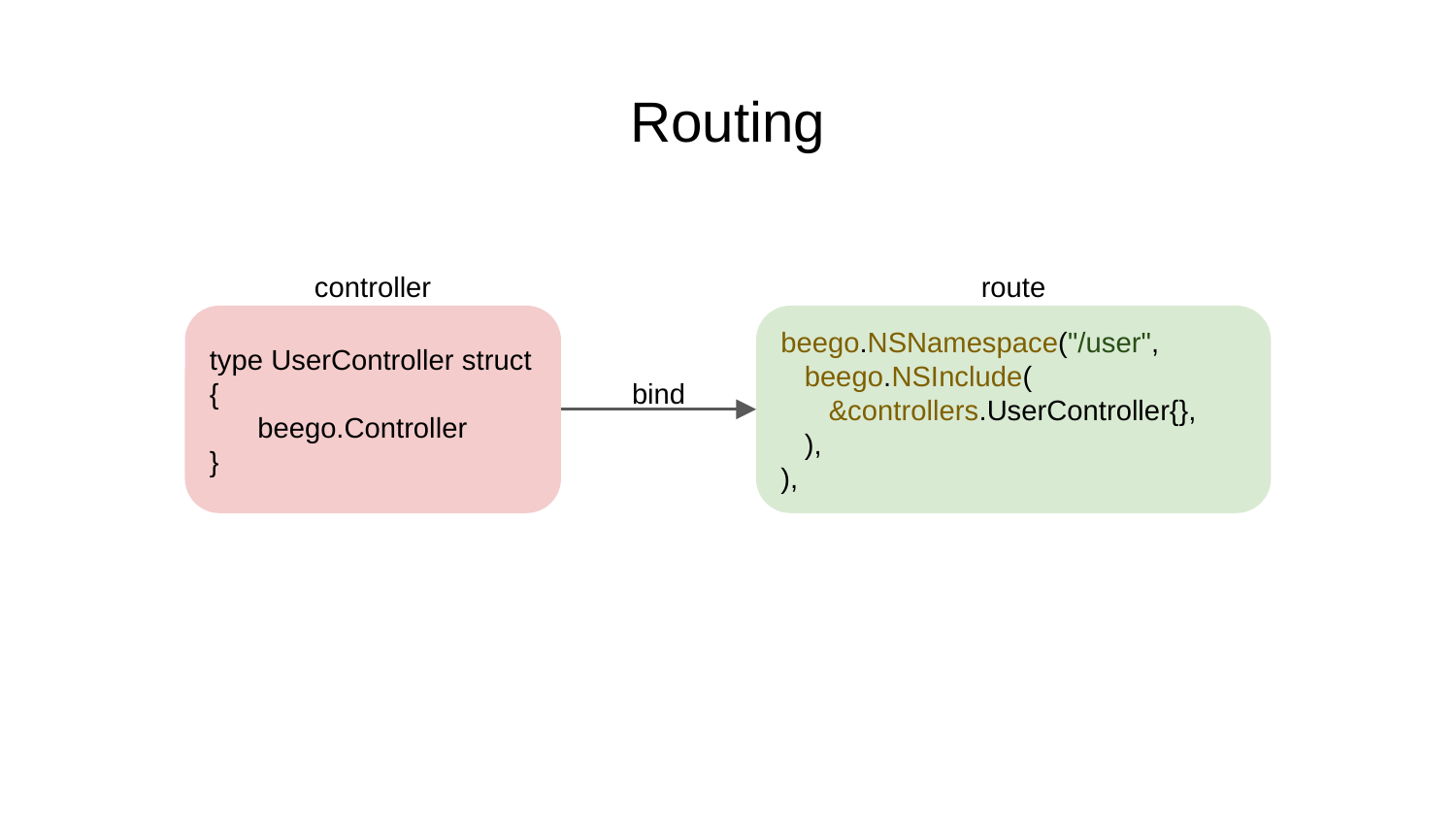

# Routing
controller
route
type UserController struct {
      beego.Controller
}
beego.NSNamespace("/user",
   beego.NSInclude(
      &controllers.UserController{},
   ),
),
bind